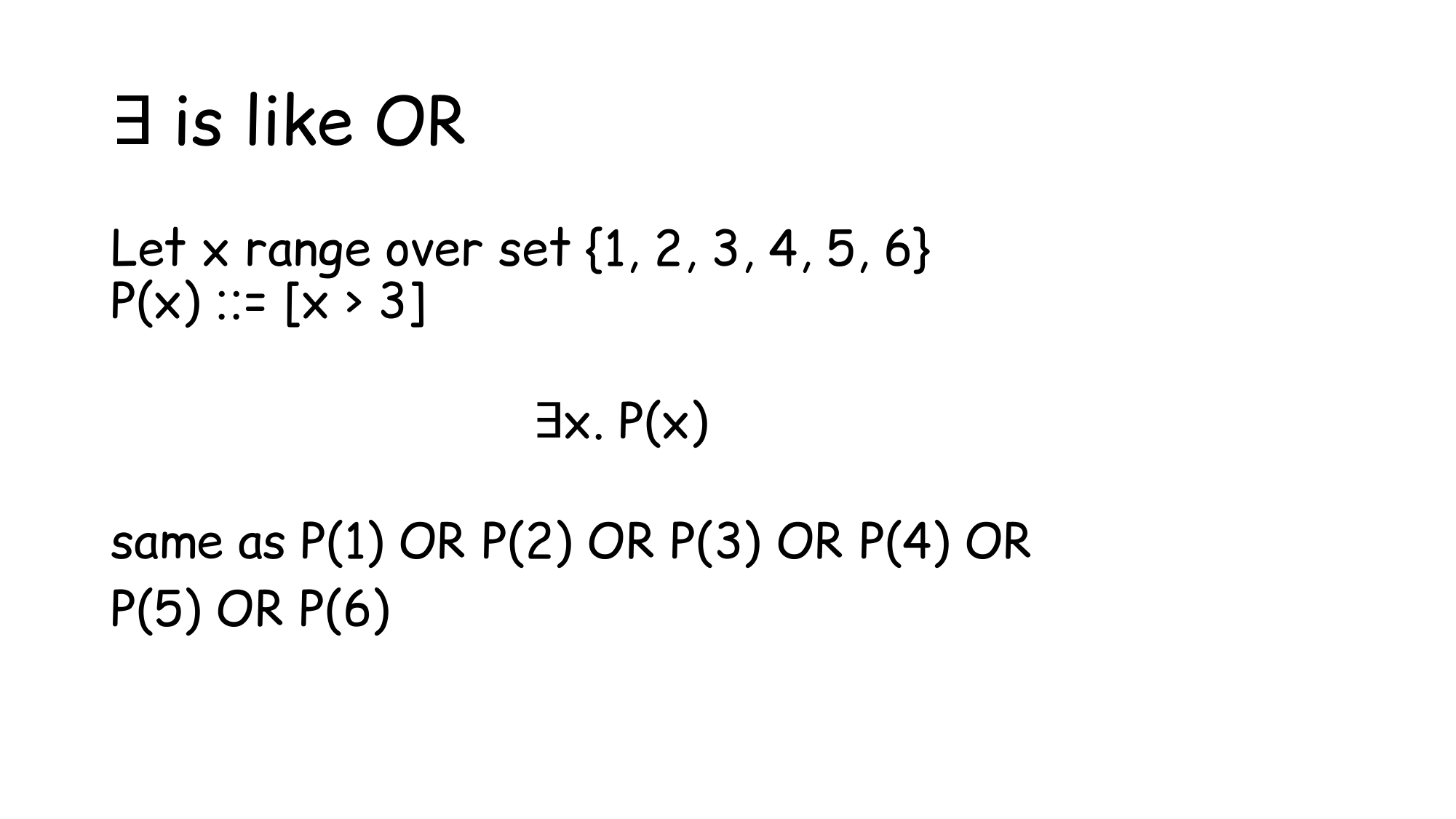

# ∃ is like OR
Let x range over set {1, 2, 3, 4, 5, 6}
P(x) ::= [x > 3]
                             ∃x. P(x)
same as P(1) OR P(2) OR P(3) OR P(4) OR
P(5) OR P(6)